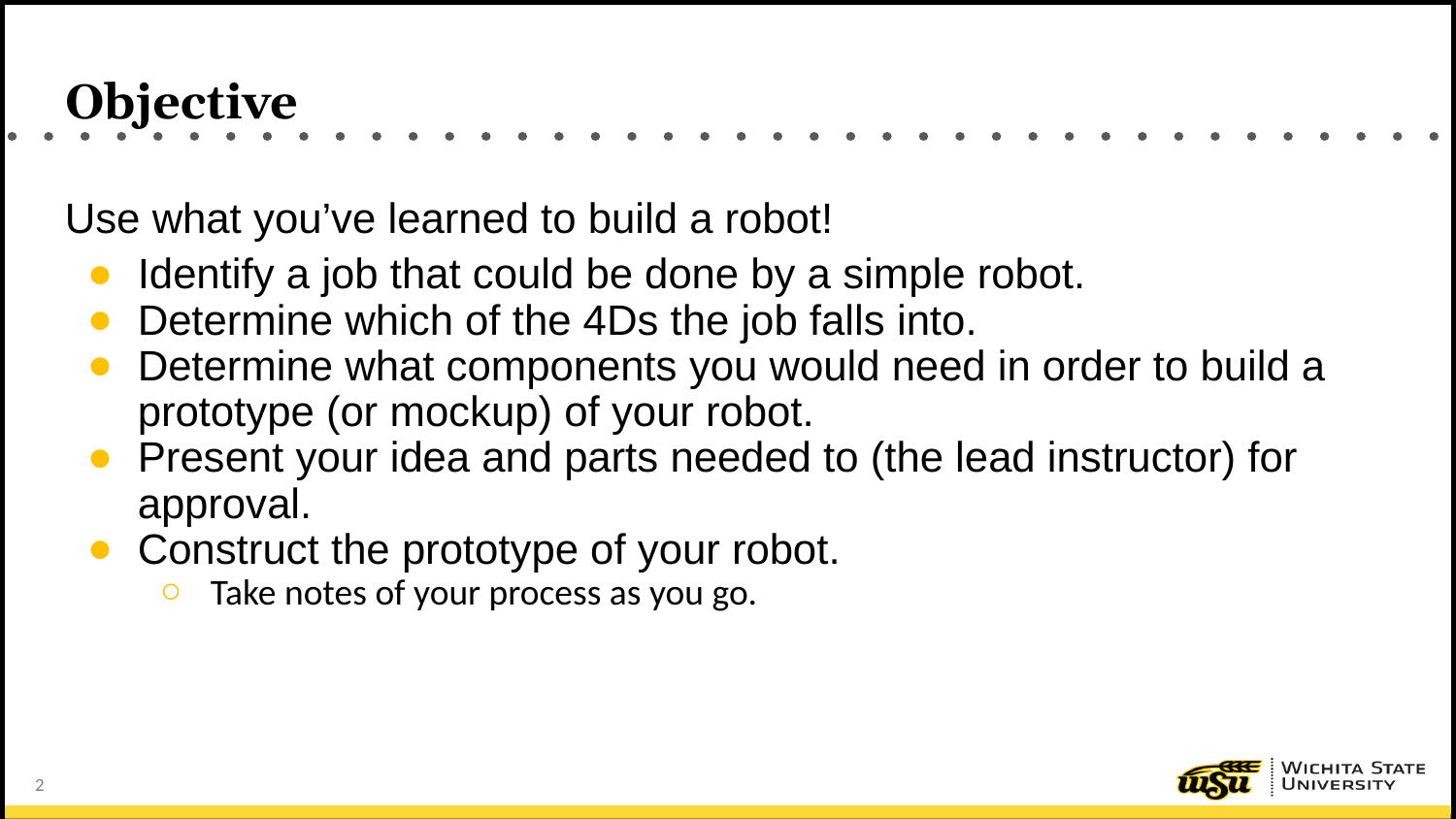

# Objective
Use what you’ve learned to build a robot!
Identify a job that could be done by a simple robot.
Determine which of the 4Ds the job falls into.
Determine what components you would need in order to build a prototype (or mockup) of your robot.
Present your idea and parts needed to (the lead instructor) for approval.
Construct the prototype of your robot.
Take notes of your process as you go.